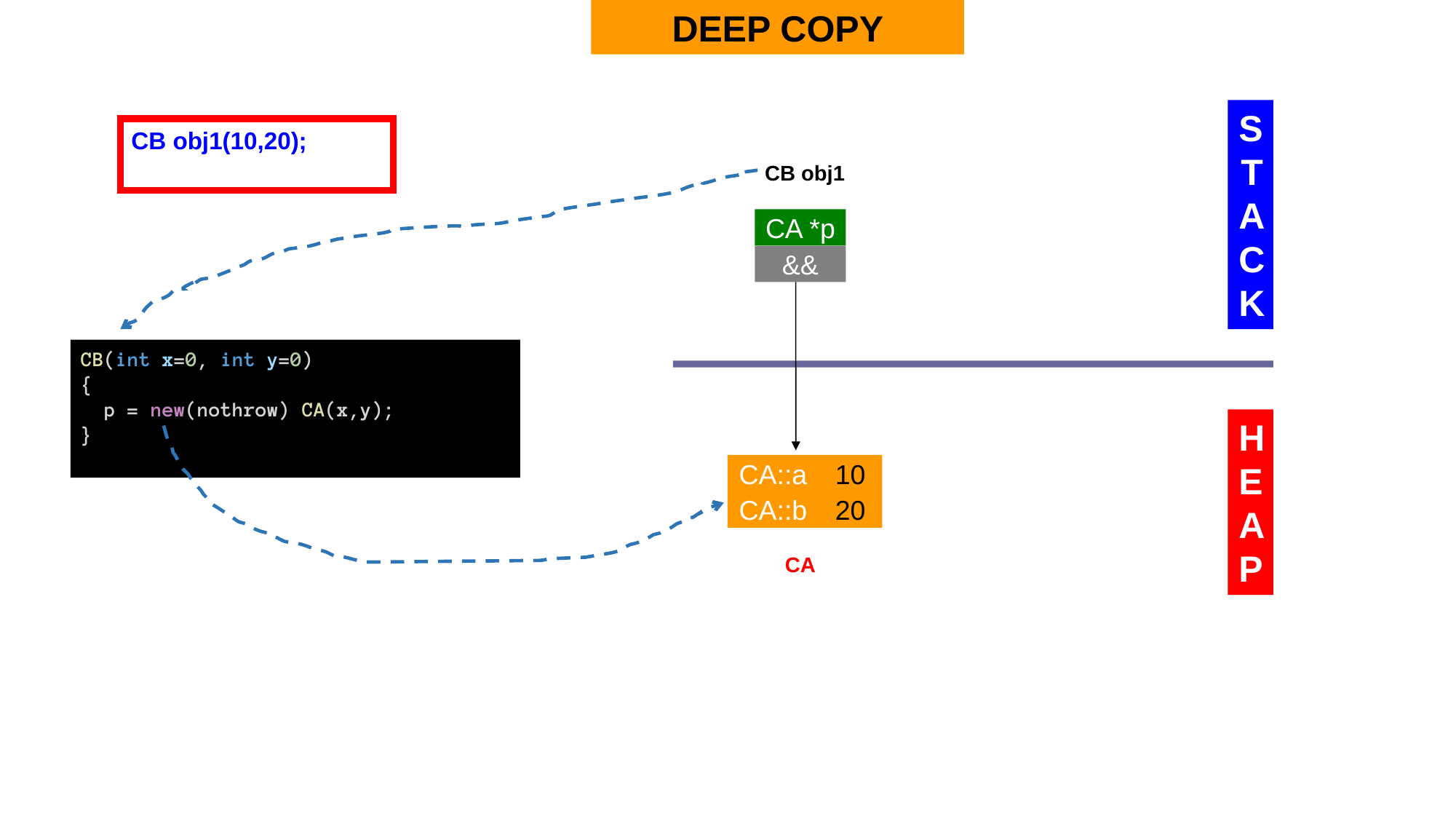

DEEP COPY
STACK

CB obj1(10,20);

CB obj1

CA *p
&&

CB(int x=0, int y=0)
{
  p = new(nothrow) CA(x,y);
}

HEAP

CA::a
10
CA::b
20
CA